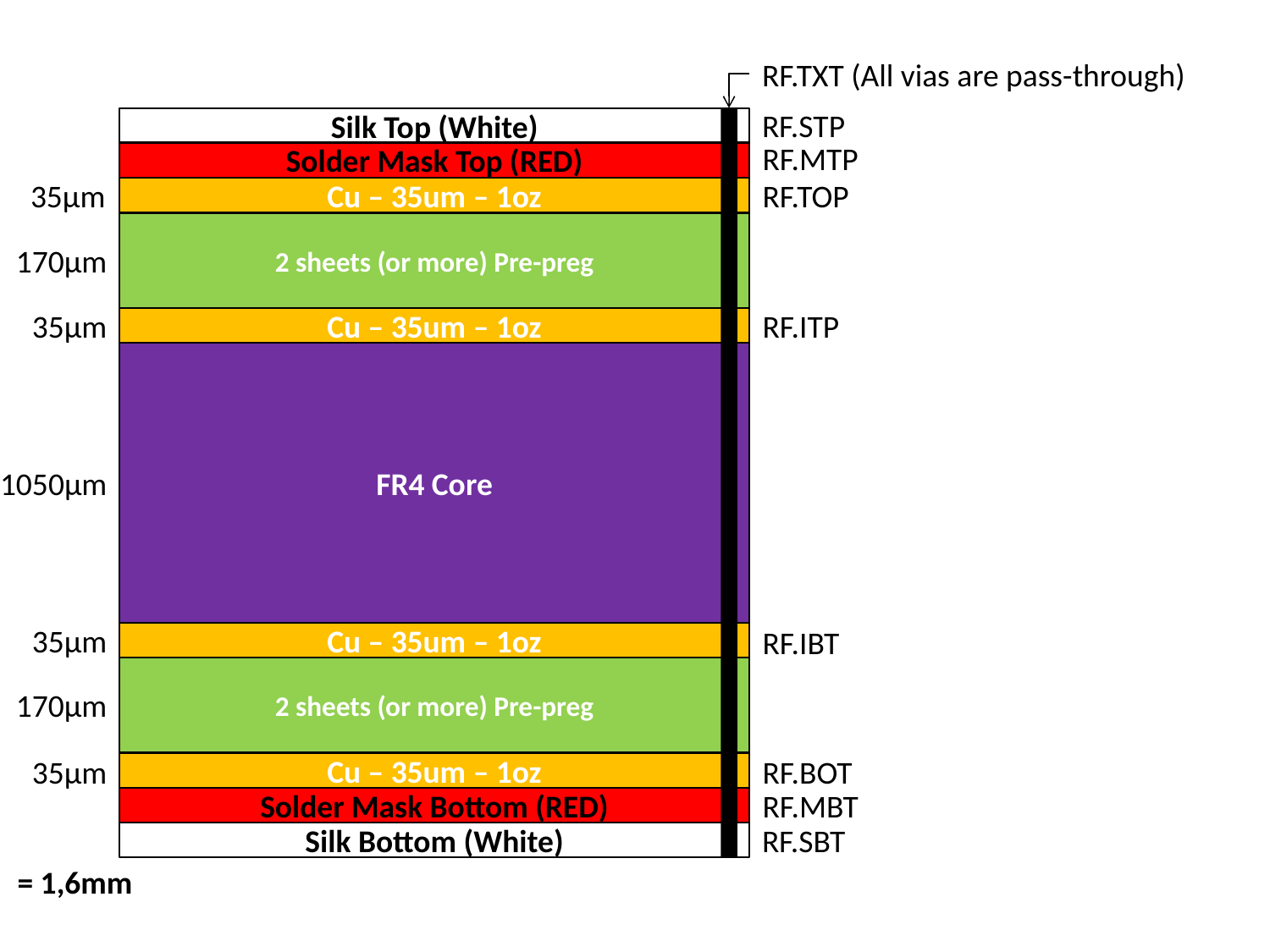

RF.TXT (All vias are pass-through)
RF.STP
Silk Top (White)

RF.MTP
Solder Mask Top (RED)
35µm
RF.TOP
Cu – 35um – 1oz
2 sheets (or more) Pre-preg
170µm
35µm
RF.ITP
Cu – 35um – 1oz
FR4 Core
1050µm
35µm
RF.IBT
Cu – 35um – 1oz
2 sheets (or more) Pre-preg
170µm
35µm
RF.BOT
Cu – 35um – 1oz
RF.MBT
Solder Mask Bottom (RED)
RF.SBT
Silk Bottom (White)
= 1,6mm